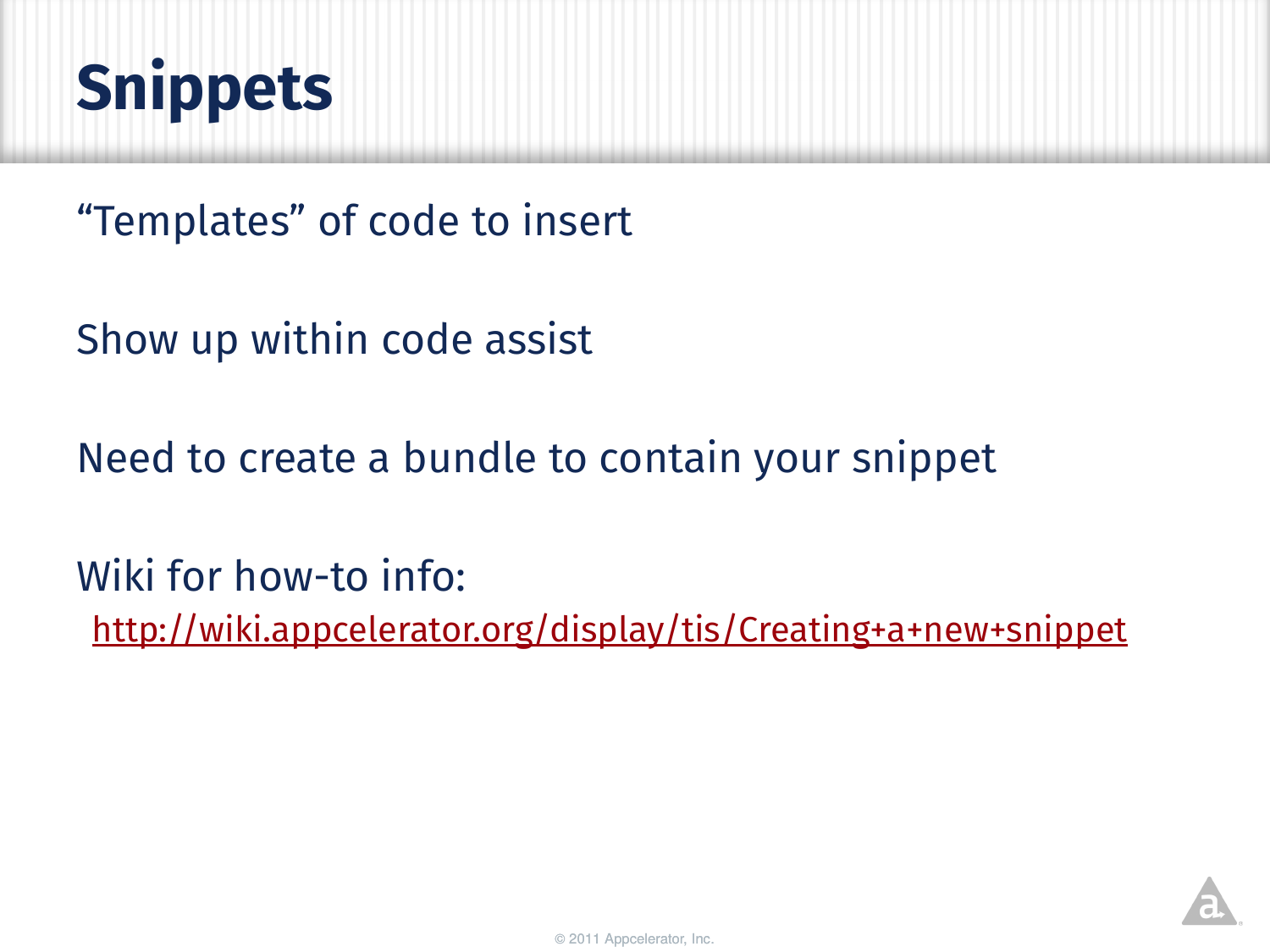

# Snippets
“Templates” of code to insert

Show up within code assist

Need to create a bundle to contain your snippet

Wiki for how-to info:
http://wiki.appcelerator.org/display/tis/Creating+a+new+snippet